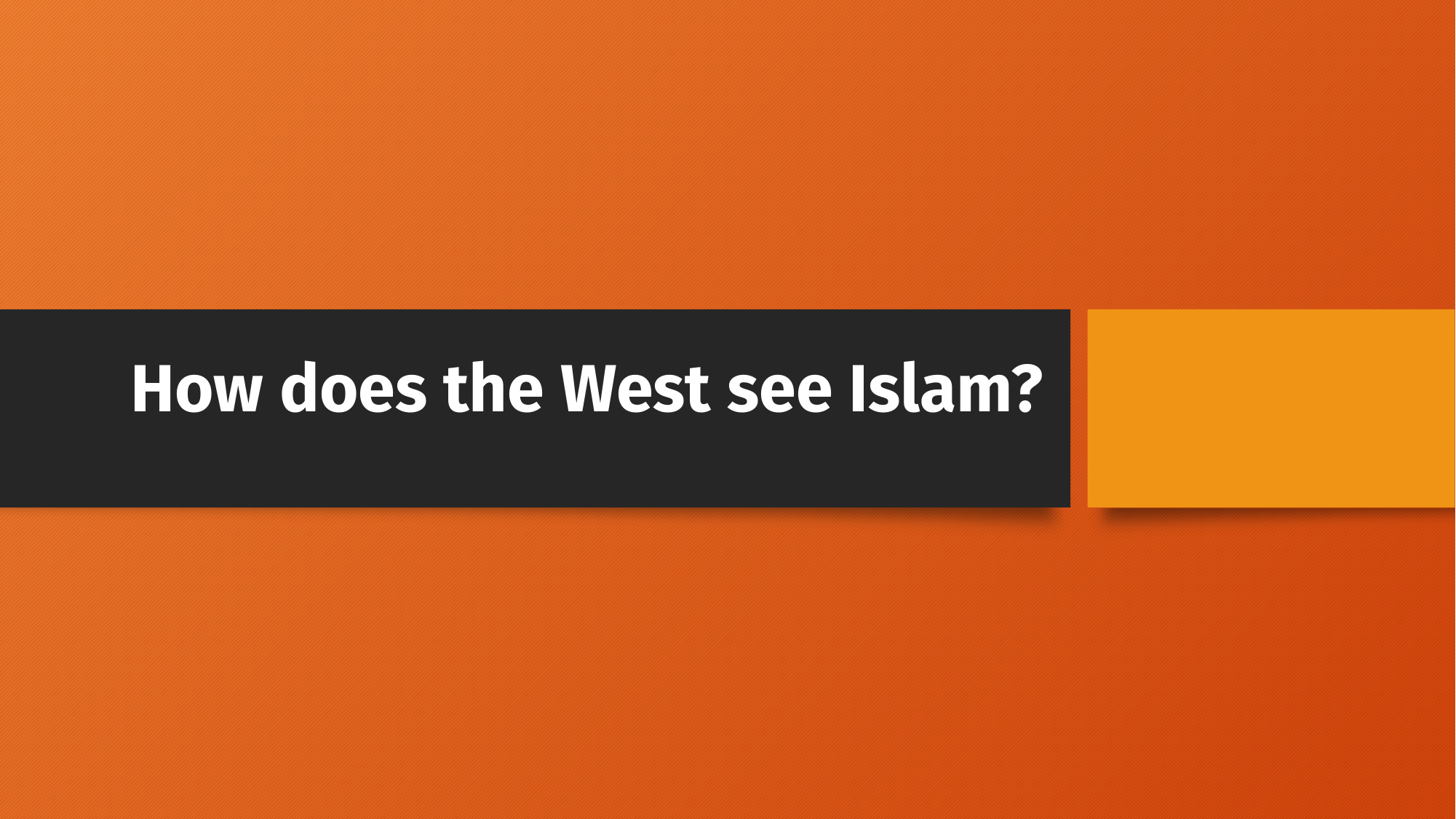

# How does the West see Islam?